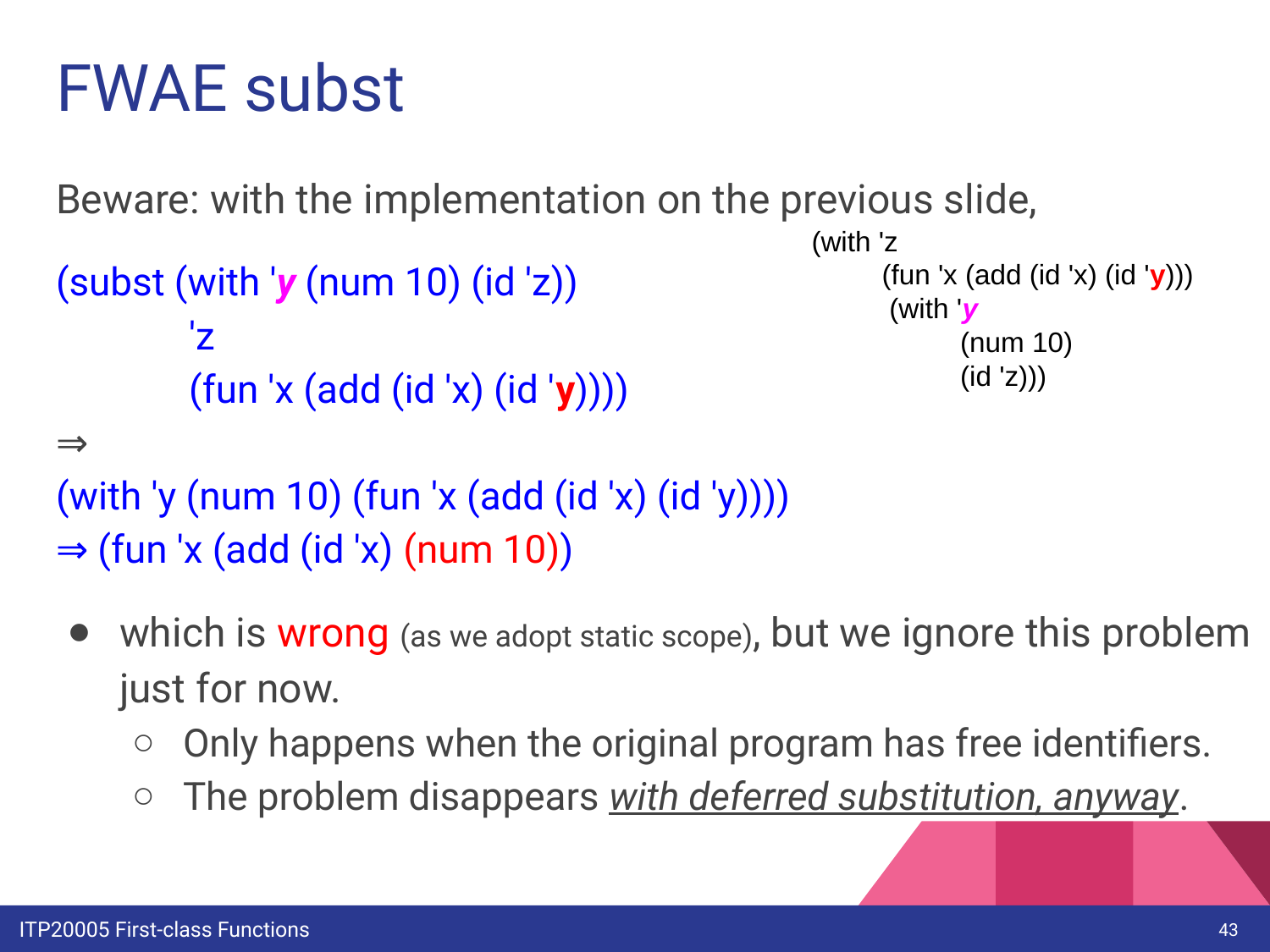

# FWAE subst
Beware: with the implementation on the previous slide,
(subst (with 'y (num 10) (id 'z))
              'z
              (fun 'x (add (id 'x) (id 'y))))
⇒
(with 'y (num 10) (fun 'x (add (id 'x) (id 'y))))
⇒ (fun 'x (add (id 'x) (num 10))
which is wrong (as we adopt static scope), but we ignore this problem just for now.
Only happens when the original program has free identifiers.
The problem disappears with deferred substitution, anyway.

         (with 'z
                  (fun 'x (add (id 'x) (id 'y)))
                   (with 'y
                            (num 10)
                            (id 'z)))
43